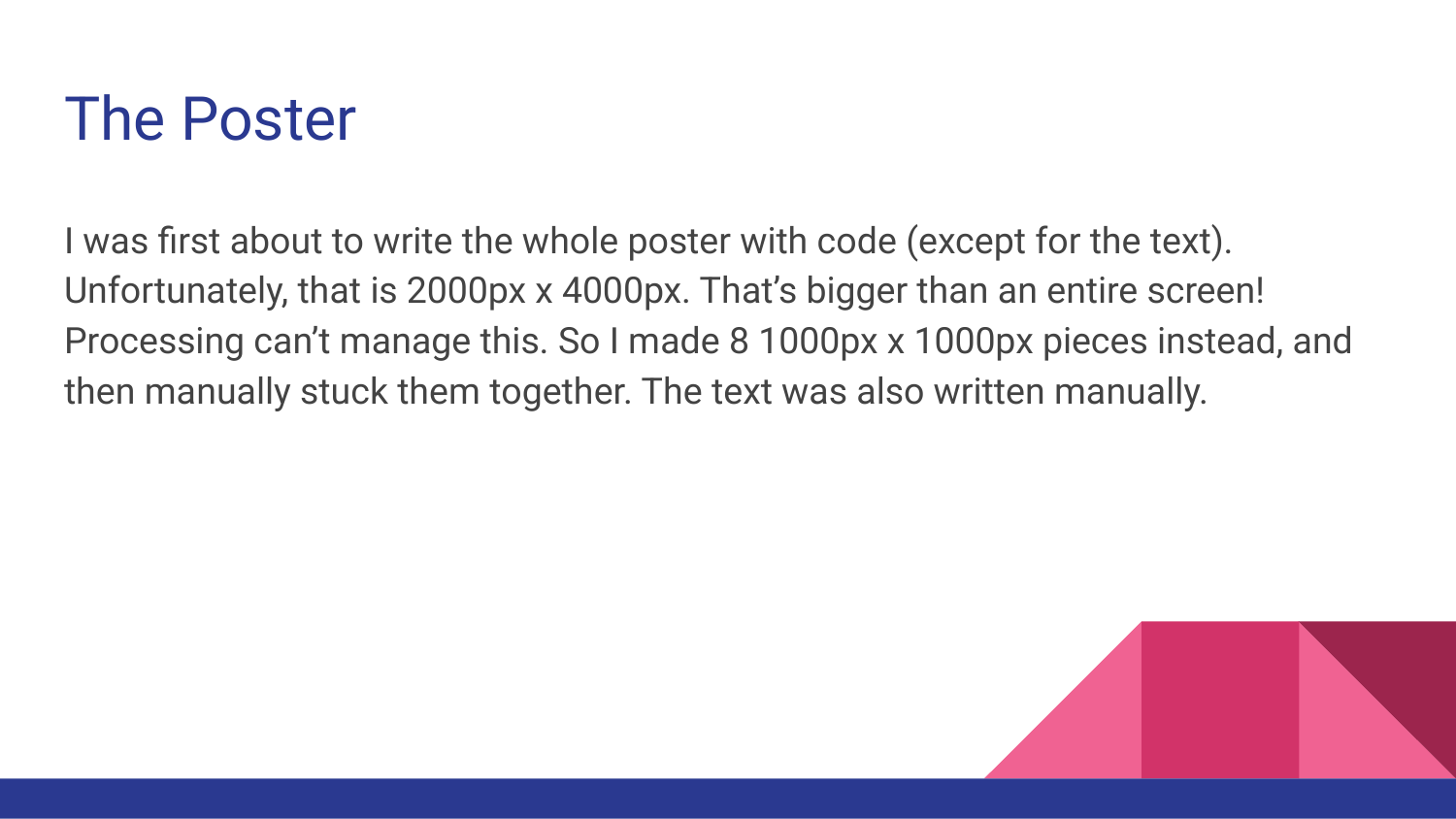

# The Poster
I was first about to write the whole poster with code (except for the text). Unfortunately, that is 2000px x 4000px. That’s bigger than an entire screen! Processing can’t manage this. So I made 8 1000px x 1000px pieces instead, and then manually stuck them together. The text was also written manually.